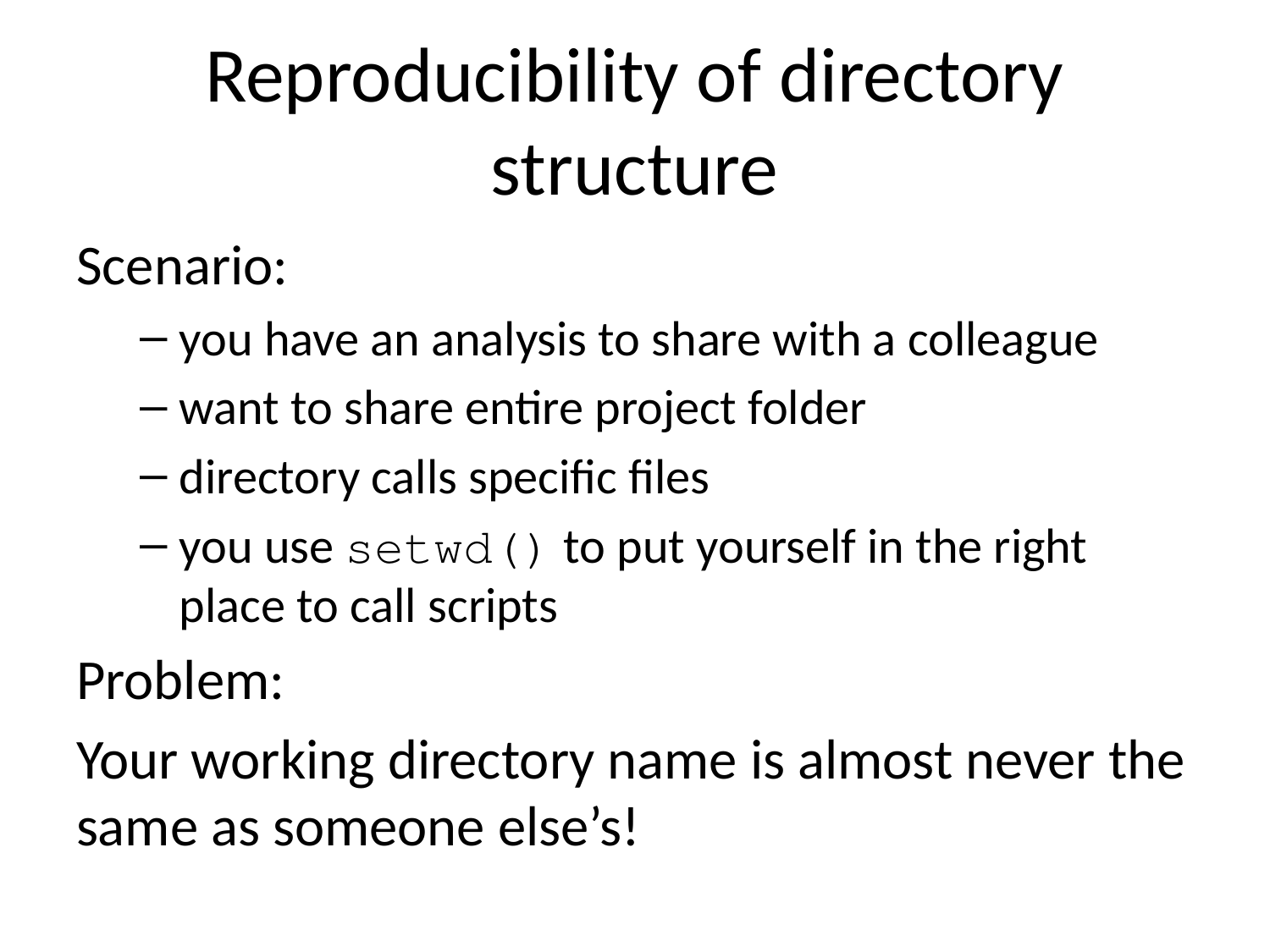

# Reproducibility of directory structure
Scenario:
you have an analysis to share with a colleague
want to share entire project folder
directory calls specific files
you use setwd() to put yourself in the right place to call scripts
Problem:
Your working directory name is almost never the same as someone else’s!